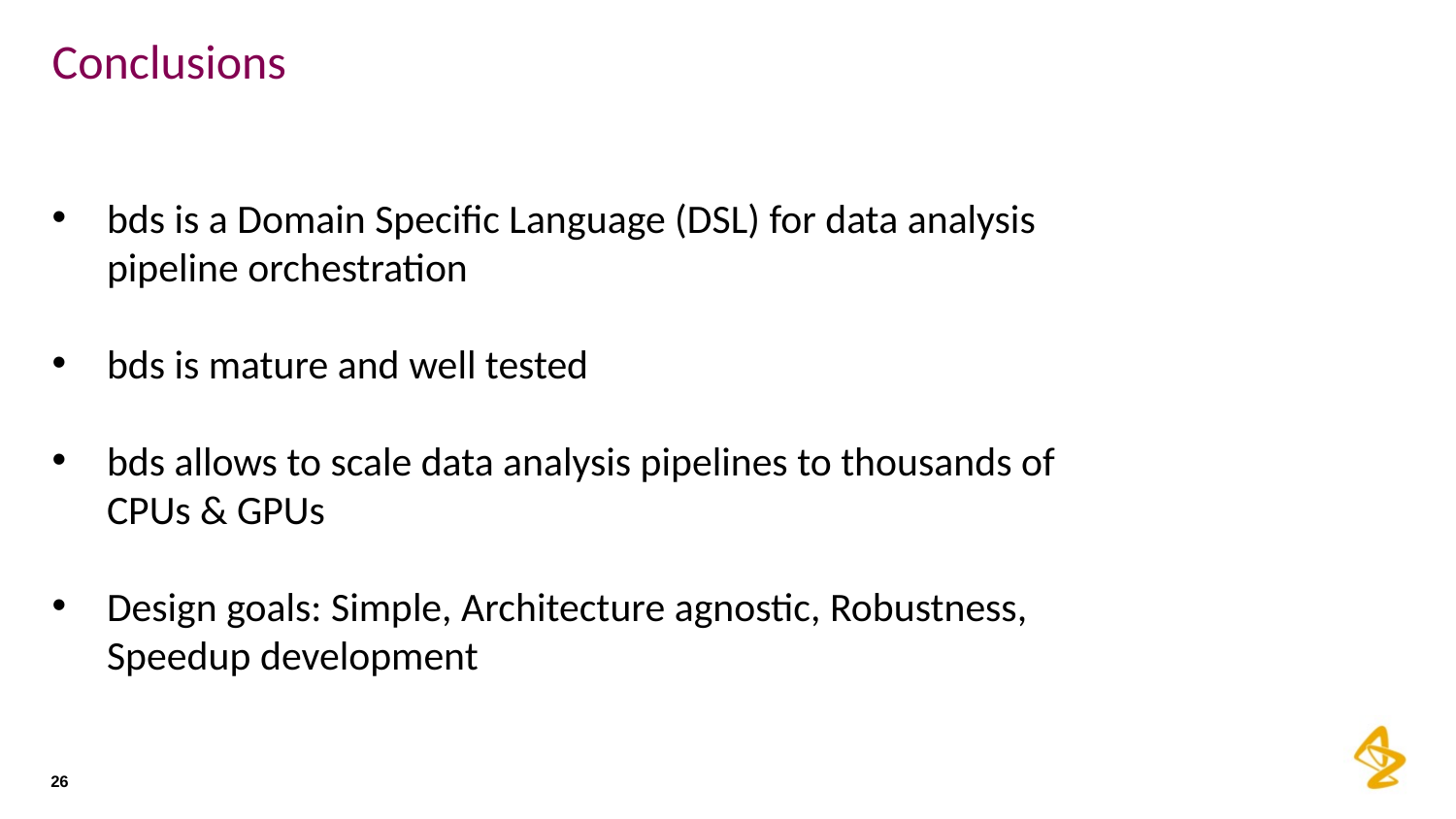

# Conclusions
bds is a Domain Specific Language (DSL) for data analysis pipeline orchestration

bds is mature and well tested

bds allows to scale data analysis pipelines to thousands of CPUs & GPUs

Design goals: Simple, Architecture agnostic, Robustness, Speedup development

26